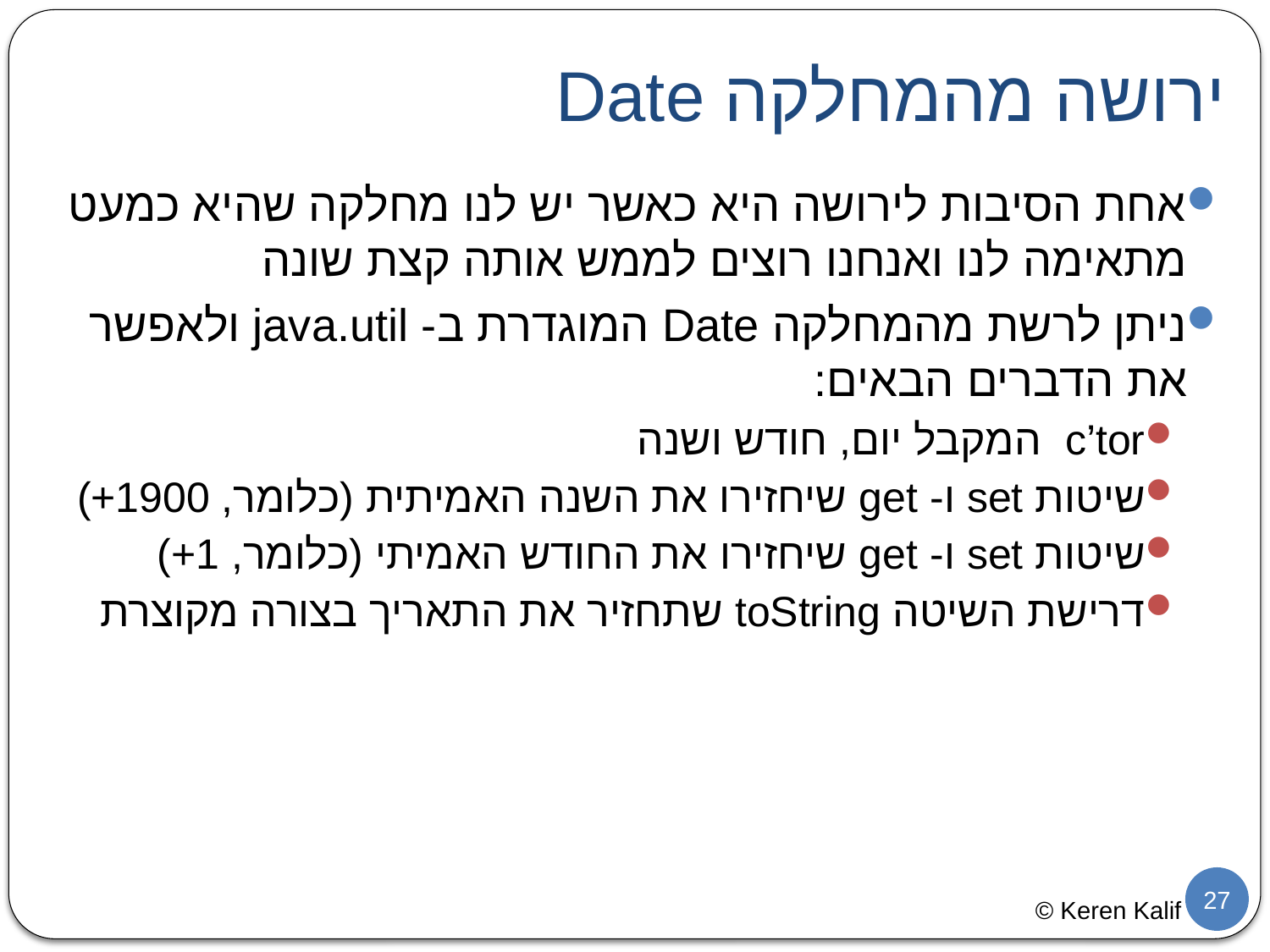

# ירושה מהמחלקה Date
אחת הסיבות לירושה היא כאשר יש לנו מחלקה שהיא כמעט מתאימה לנו ואנחנו רוצים לממש אותה קצת שונה
ניתן לרשת מהמחלקה Date המוגדרת ב- java.util ולאפשר את הדברים הבאים:
c’tor  המקבל יום, חודש ושנה
שיטות set ו- get שיחזירו את השנה האמיתית (כלומר, 1900+)
שיטות set ו- get שיחזירו את החודש האמיתי (כלומר, 1+)
דרישת השיטה toString שתחזיר את התאריך בצורה מקוצרת

27